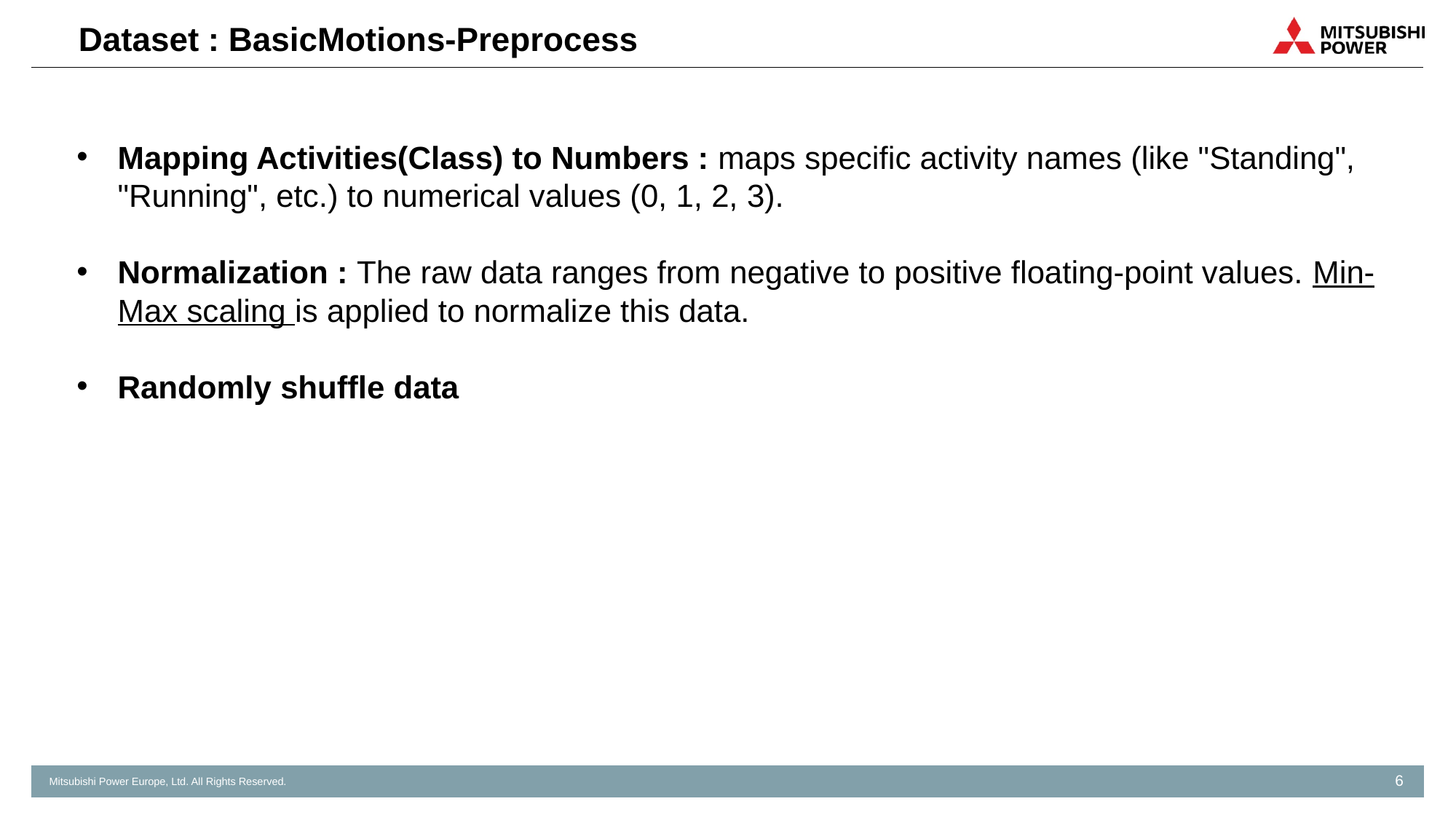

# Dataset : BasicMotions-Preprocess
Mapping Activities(Class) to Numbers : maps specific activity names (like "Standing", "Running", etc.) to numerical values (0, 1, 2, 3).

Normalization : The raw data ranges from negative to positive floating-point values. Min-Max scaling is applied to normalize this data.

Randomly shuffle data